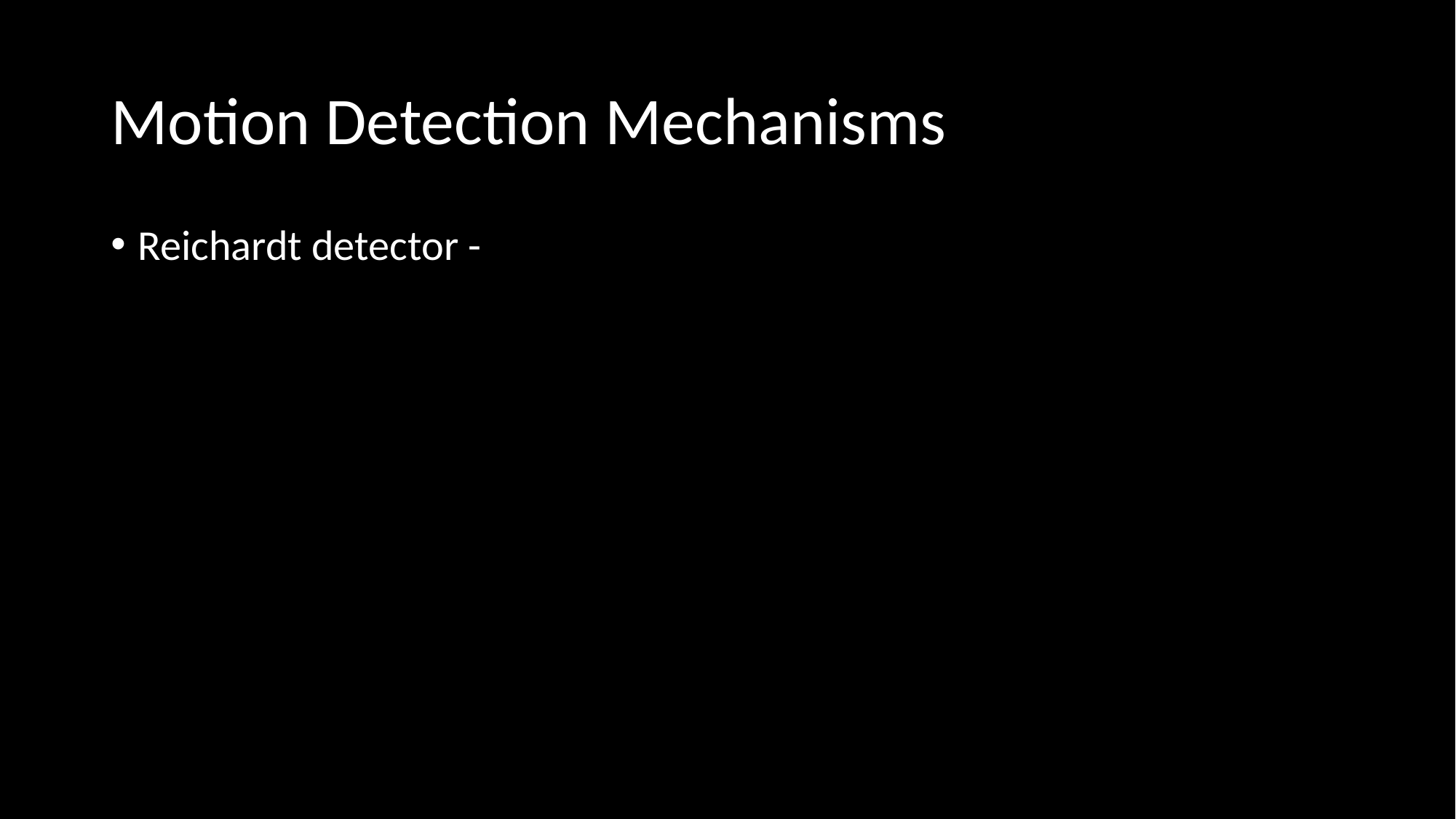

# Motion Detection Mechanisms
Reichardt detector -